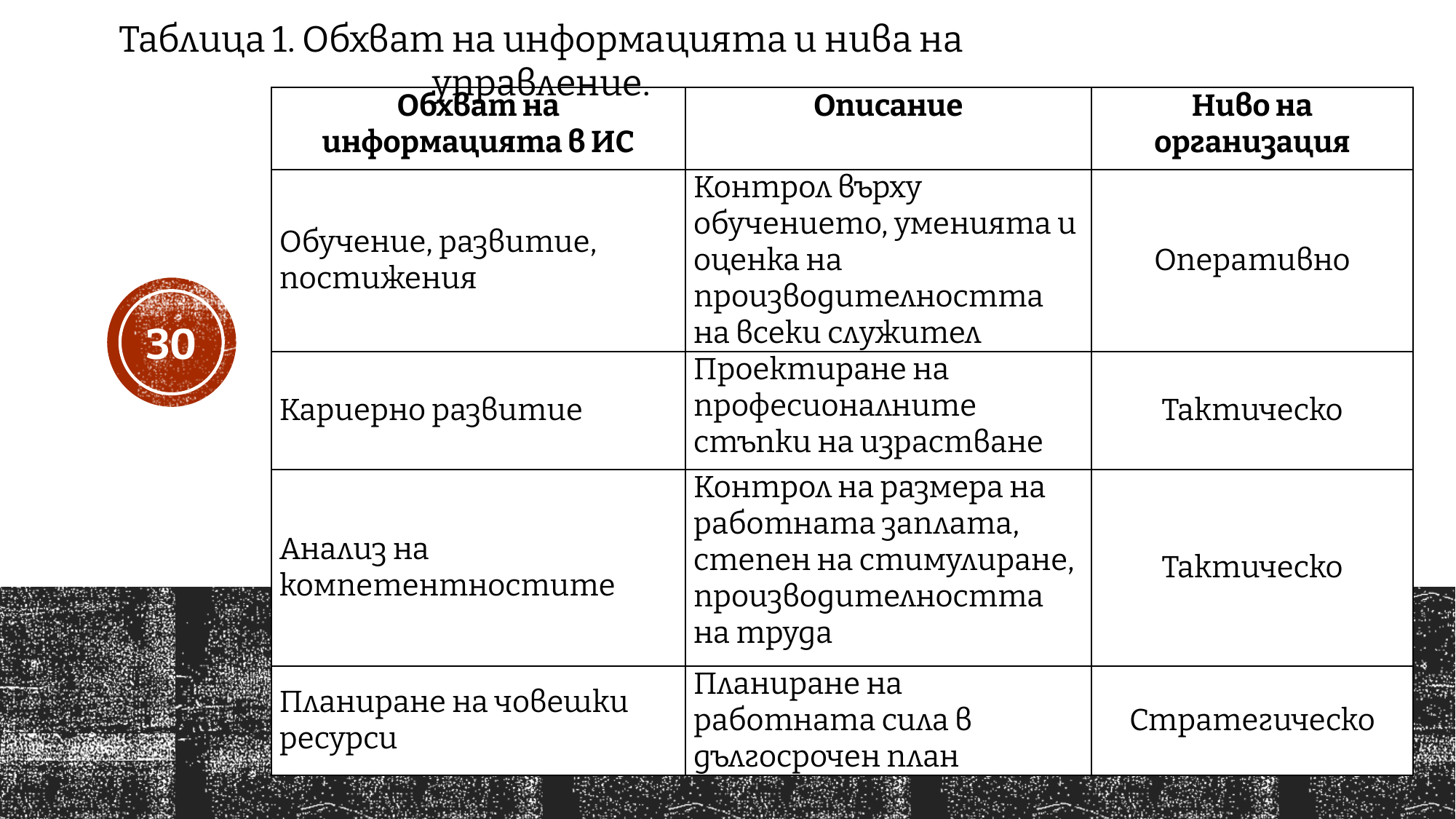

Таблица 1. Обхват на информацията и нива на управление.
| Обхват на информацията в ИС | Описание | Ниво на организация |
| --- | --- | --- |
| Обучение, развитие, постижения | Контрол върху обучението, уменията и оценка на производителността на всеки служител | Оперативно |
| Кариерно развитие | Проектиране на професионалните стъпки на израстване | Тактическо |
| Анализ на компетентностите | Контрол на размера на работната заплата, степен на стимулиране, производителността на труда | Тактическо |
| Планиране на човешки ресурси | Планиране на работната сила в дългосрочен план | Стратегическо |
30